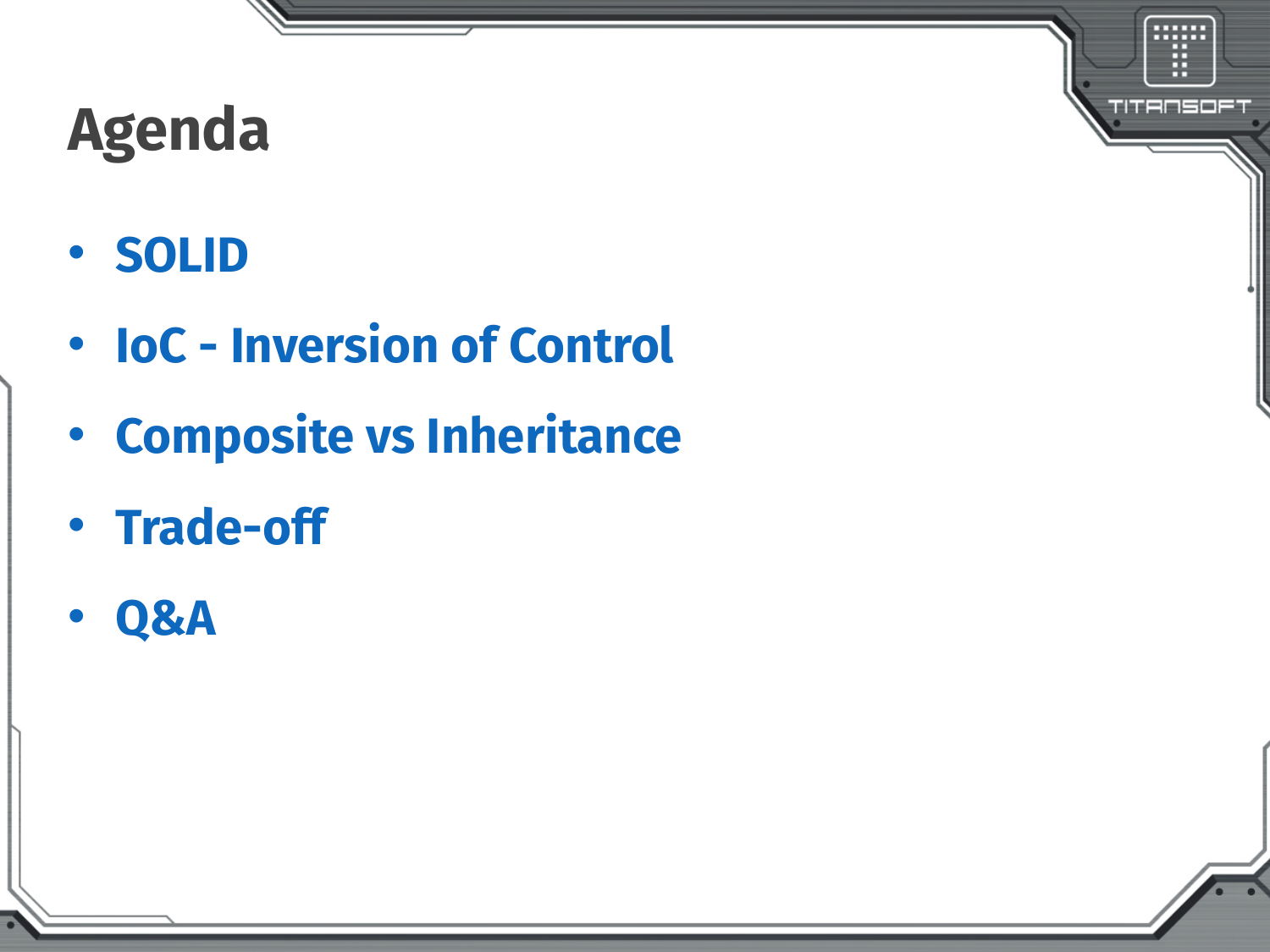

# Agenda
SOLID
IoC - Inversion of Control
Composite vs Inheritance
Trade-off
Q&A